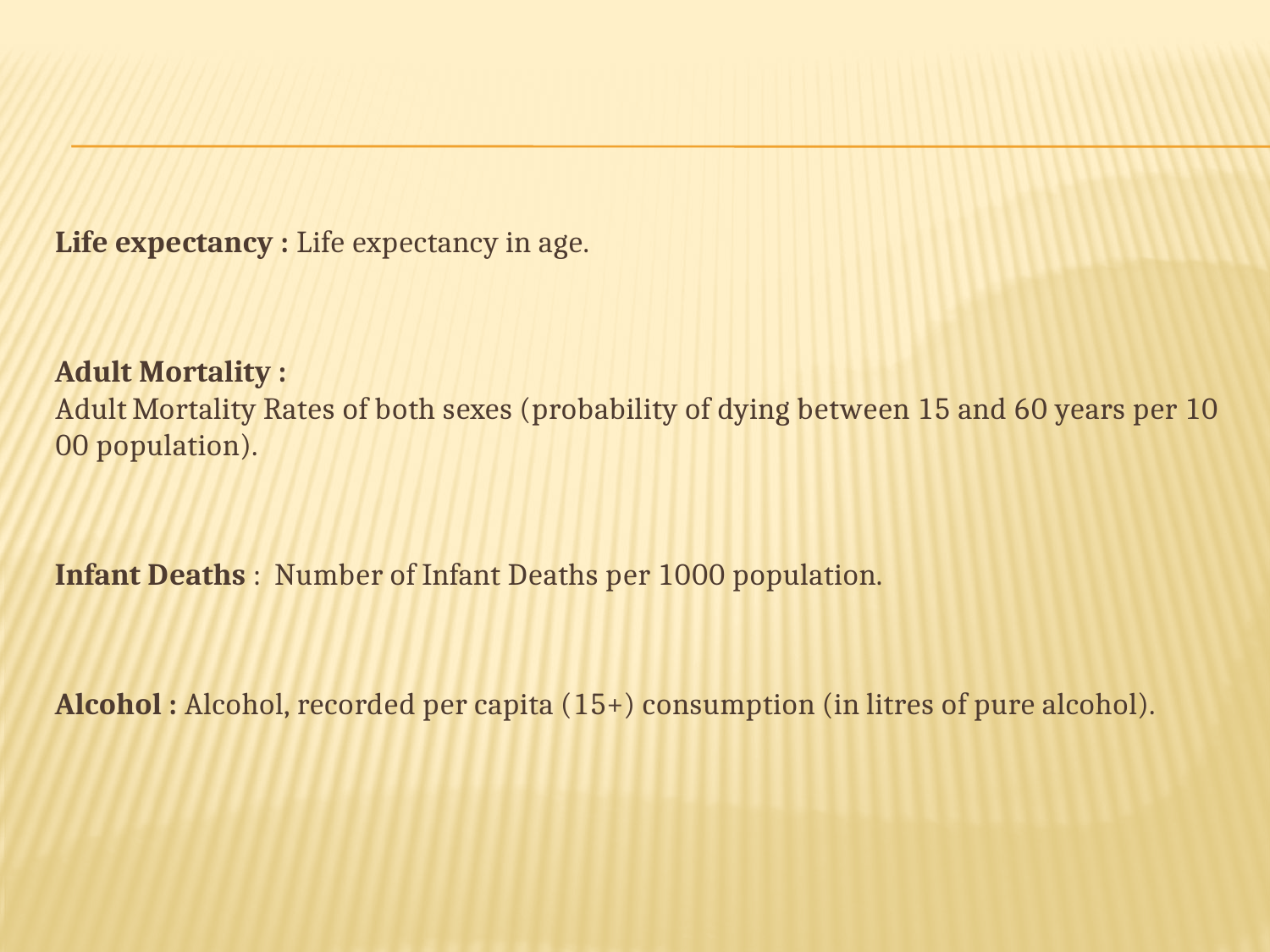

Life expectancy : Life expectancy in age.

Adult Mortality : 		Adult Mortality Rates of both sexes (probability of dying between 15 and 60 years per 1000 population).

Infant Deaths :  Number of Infant Deaths per 1000 population.

Alcohol : Alcohol, recorded per capita (15+) consumption (in litres of pure alcohol).